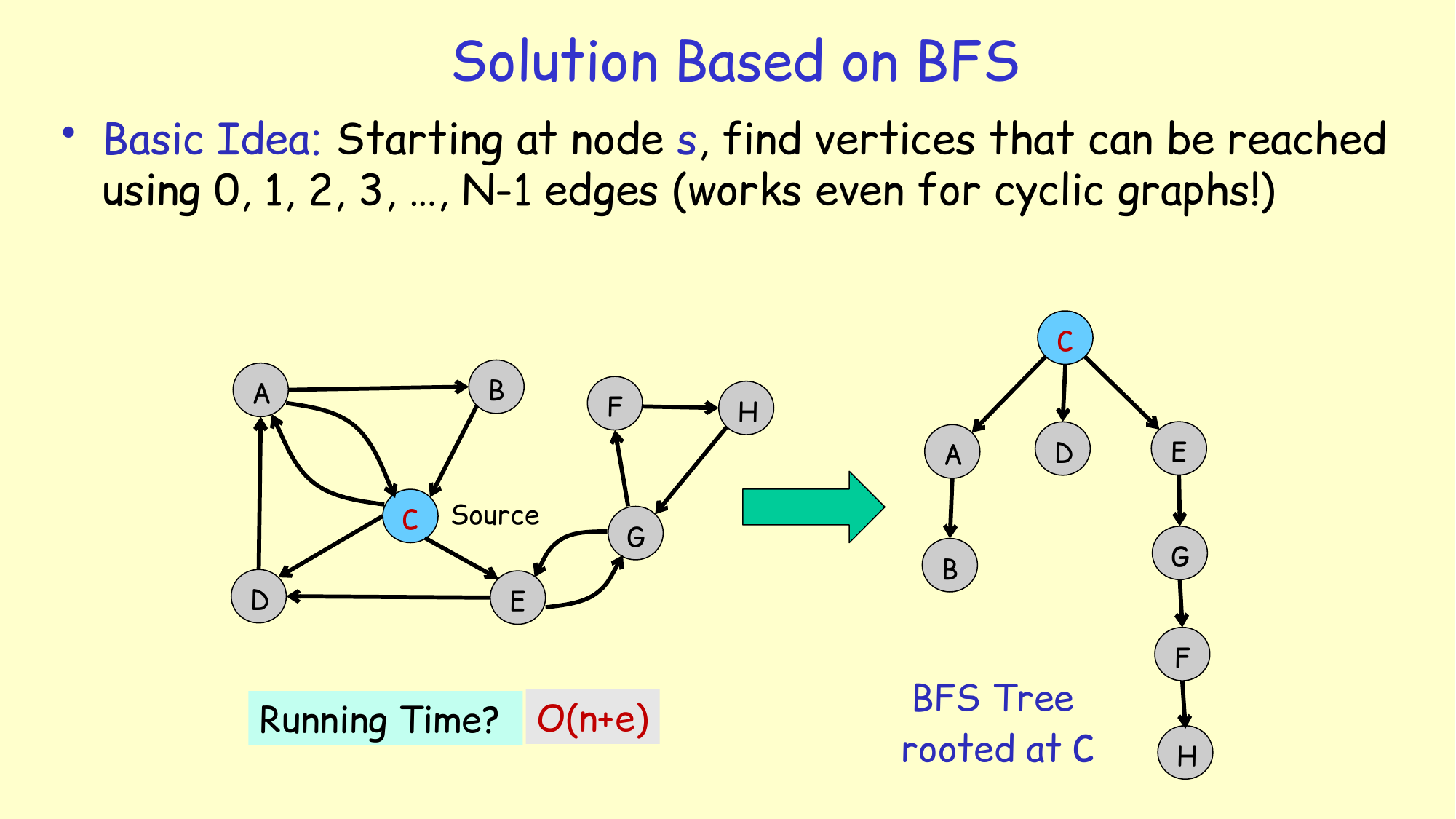

# Solution Based on BFS
Basic Idea: Starting at node s, find vertices that can be reached using 0, 1, 2, 3, …, N-1 edges (works even for cyclic graphs!)
C
B
A
F
H

E
D
A

C
Source
G
G

B

D
E
F
BFS Tree
rooted at C
O(n+e)
Running Time?
H